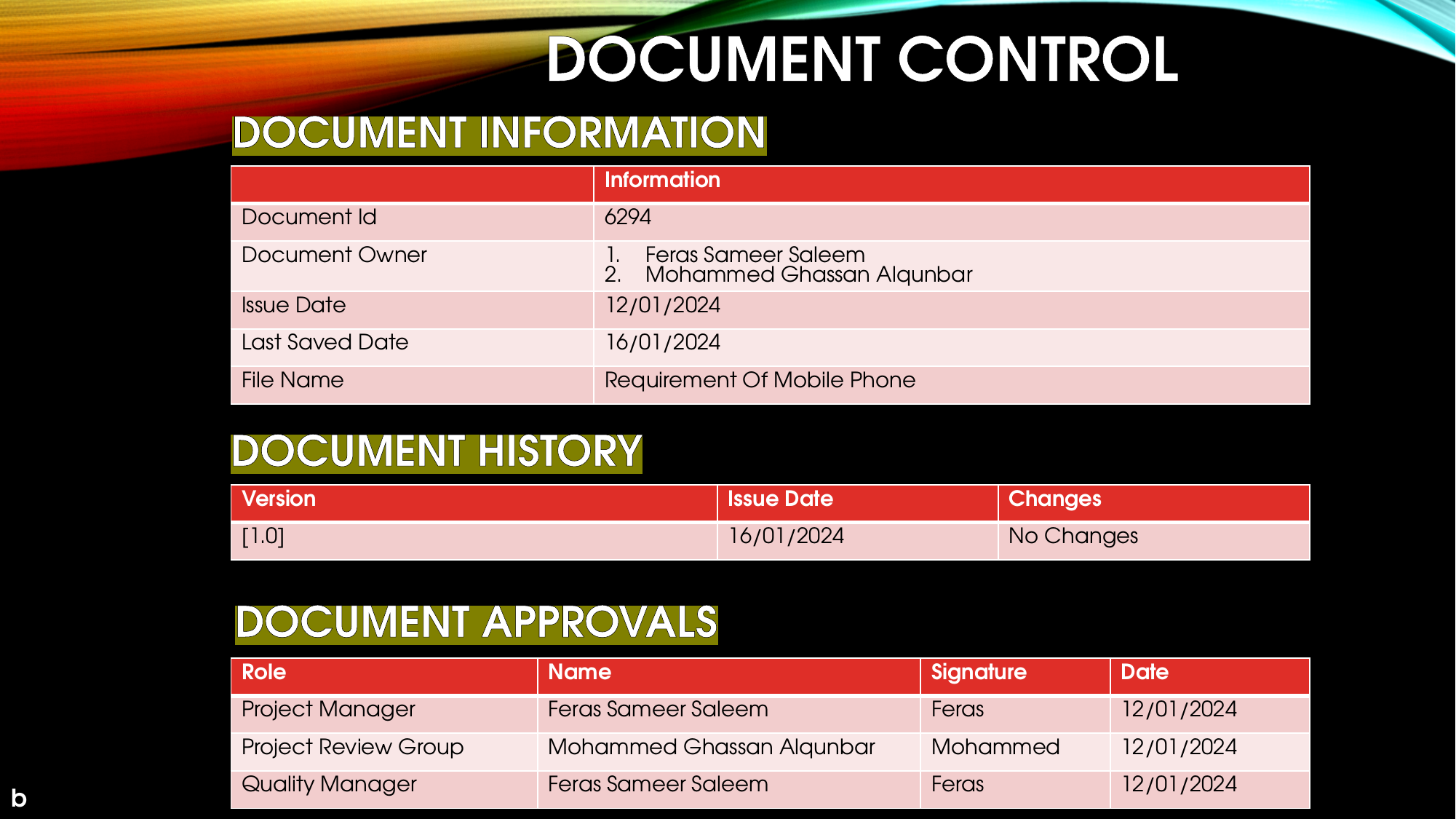

# Document Control
Document Information
|  | Information |
| --- | --- |
| Document Id | 6294 |
| Document Owner | Feras Sameer Saleem Mohammed Ghassan Alqunbar |
| Issue Date | 12/01/2024 |
| Last Saved Date | 16/01/2024 |
| File Name | Requirement Of Mobile Phone |
Document History
| Version | Issue Date | Changes |
| --- | --- | --- |
| [1.0] | 16/01/2024 | No Changes |
Document approvals
| Role | Name | Signature | Date |
| --- | --- | --- | --- |
| Project Manager | Feras Sameer Saleem | Feras | 12/01/2024 |
| Project Review Group | Mohammed Ghassan Alqunbar | Mohammed | 12/01/2024 |
| Quality Manager | Feras Sameer Saleem | Feras | 12/01/2024 |
b